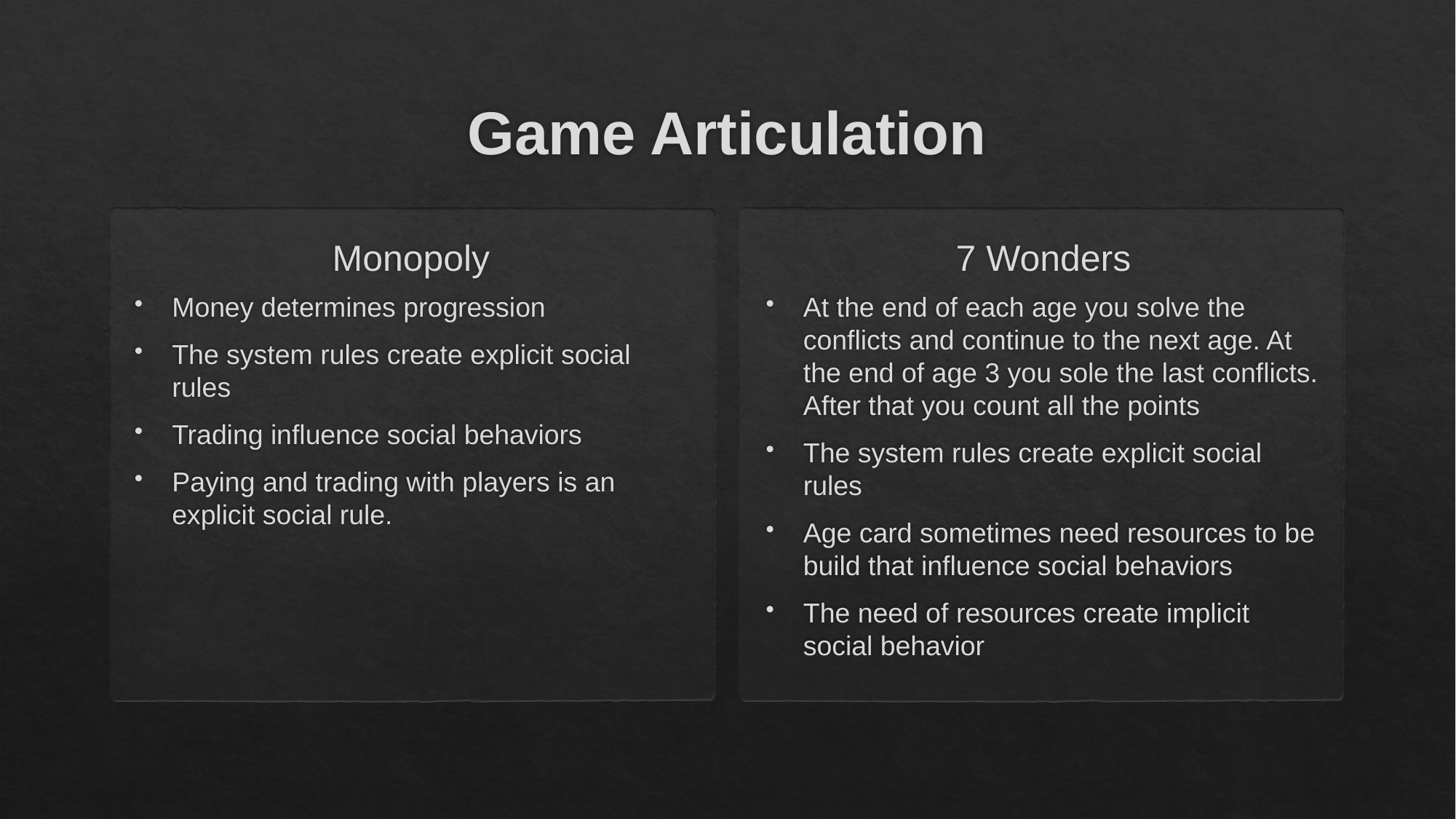

# Game Articulation
Monopoly
7 Wonders
Money determines progression
The system rules create explicit social rules
Trading influence social behaviors
Paying and trading with players is an explicit social rule.

At the end of each age you solve the conflicts and continue to the next age. At the end of age 3 you sole the last conflicts. After that you count all the points
The system rules create explicit social rules
Age card sometimes need resources to be build that influence social behaviors
The need of resources create implicit social behavior